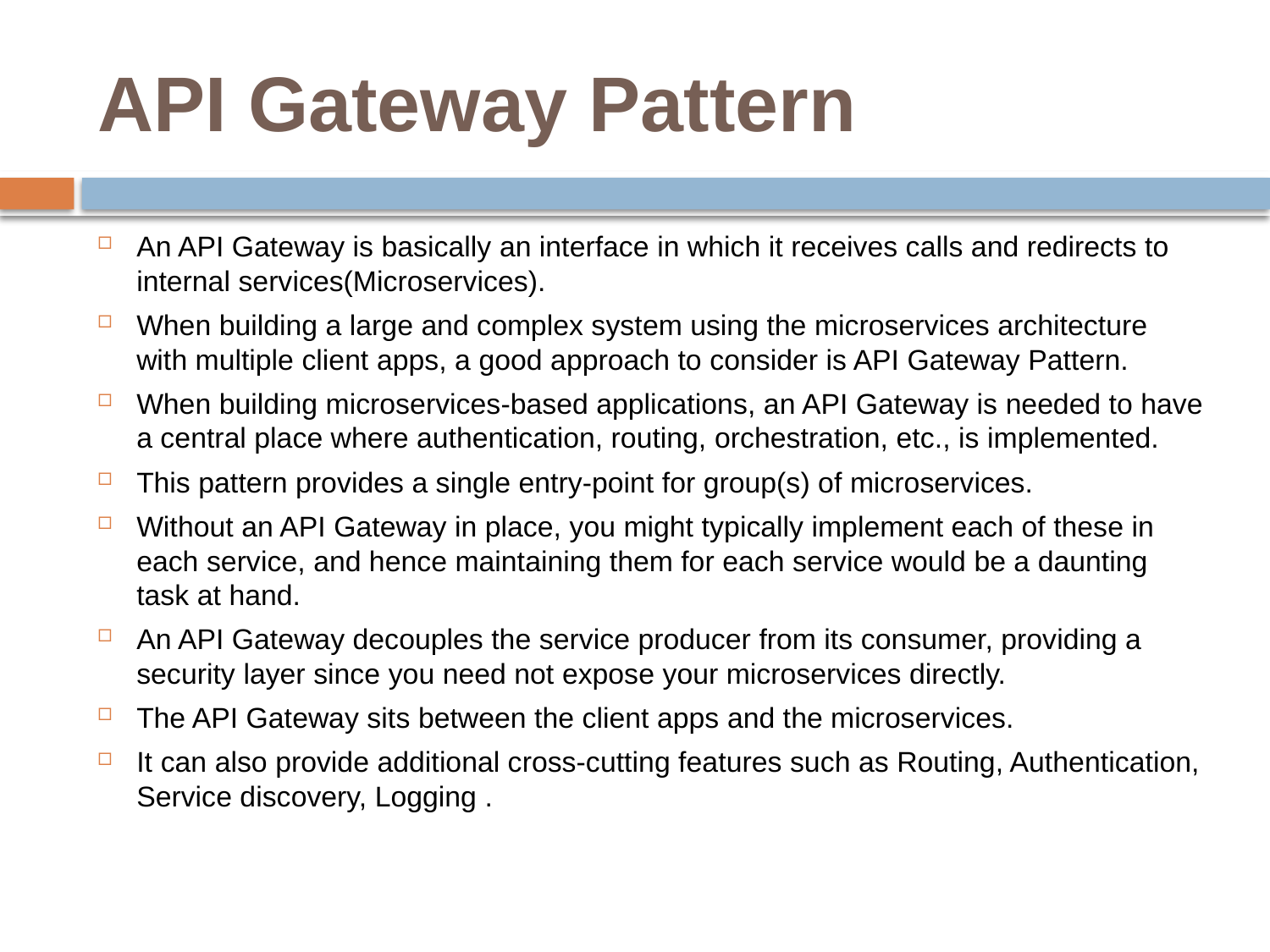

# API Gateway Pattern
An API Gateway is basically an interface in which it receives calls and redirects to internal services(Microservices).
When building a large and complex system using the microservices architecture with multiple client apps, a good approach to consider is API Gateway Pattern.
When building microservices-based applications, an API Gateway is needed to have a central place where authentication, routing, orchestration, etc., is implemented.
This pattern provides a single entry-point for group(s) of microservices.
Without an API Gateway in place, you might typically implement each of these in each service, and hence maintaining them for each service would be a daunting task at hand.
An API Gateway decouples the service producer from its consumer, providing a security layer since you need not expose your microservices directly.
The API Gateway sits between the client apps and the microservices.
It can also provide additional cross-cutting features such as Routing, Authentication, Service discovery, Logging .